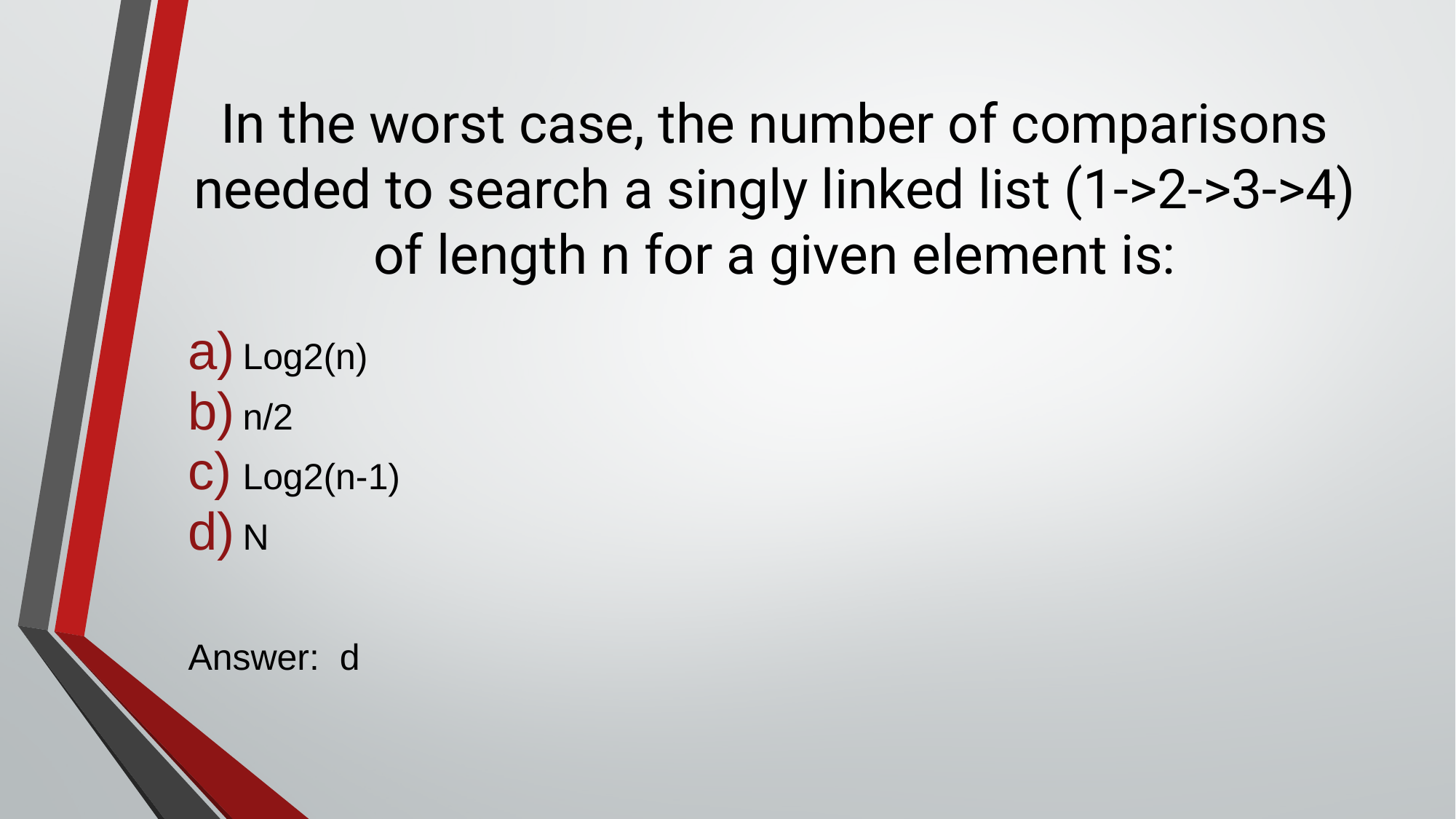

# In the worst case, the number of comparisons needed to search a singly linked list (1->2->3->4) of length n for a given element is:
Log2(n)
n/2
Log2(n-1)
N

Answer:  d